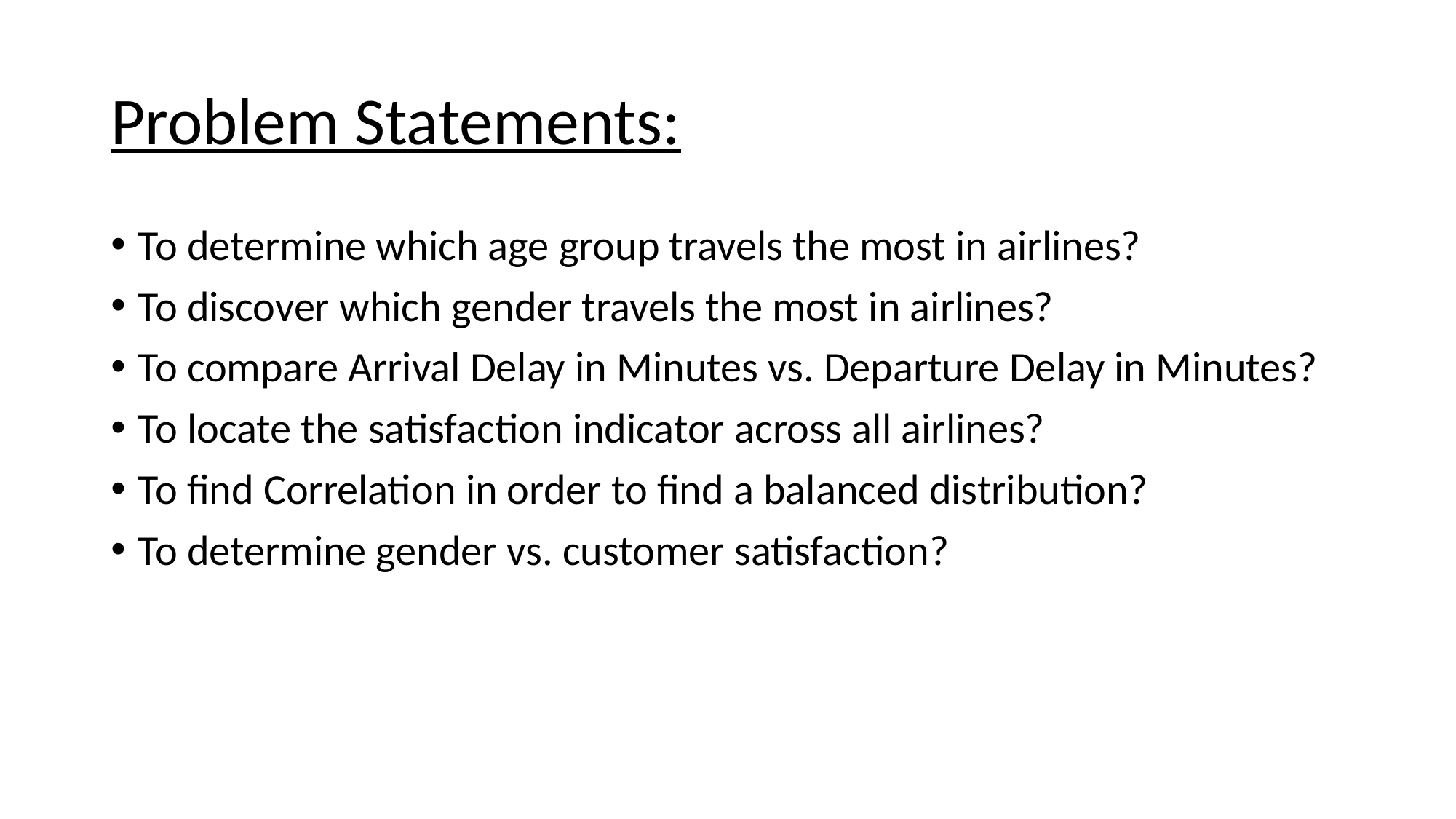

# Problem Statements:
To determine which age group travels the most in airlines?
To discover which gender travels the most in airlines?
To compare Arrival Delay in Minutes vs. Departure Delay in Minutes?
To locate the satisfaction indicator across all airlines?
To find Correlation in order to find a balanced distribution?
To determine gender vs. customer satisfaction?